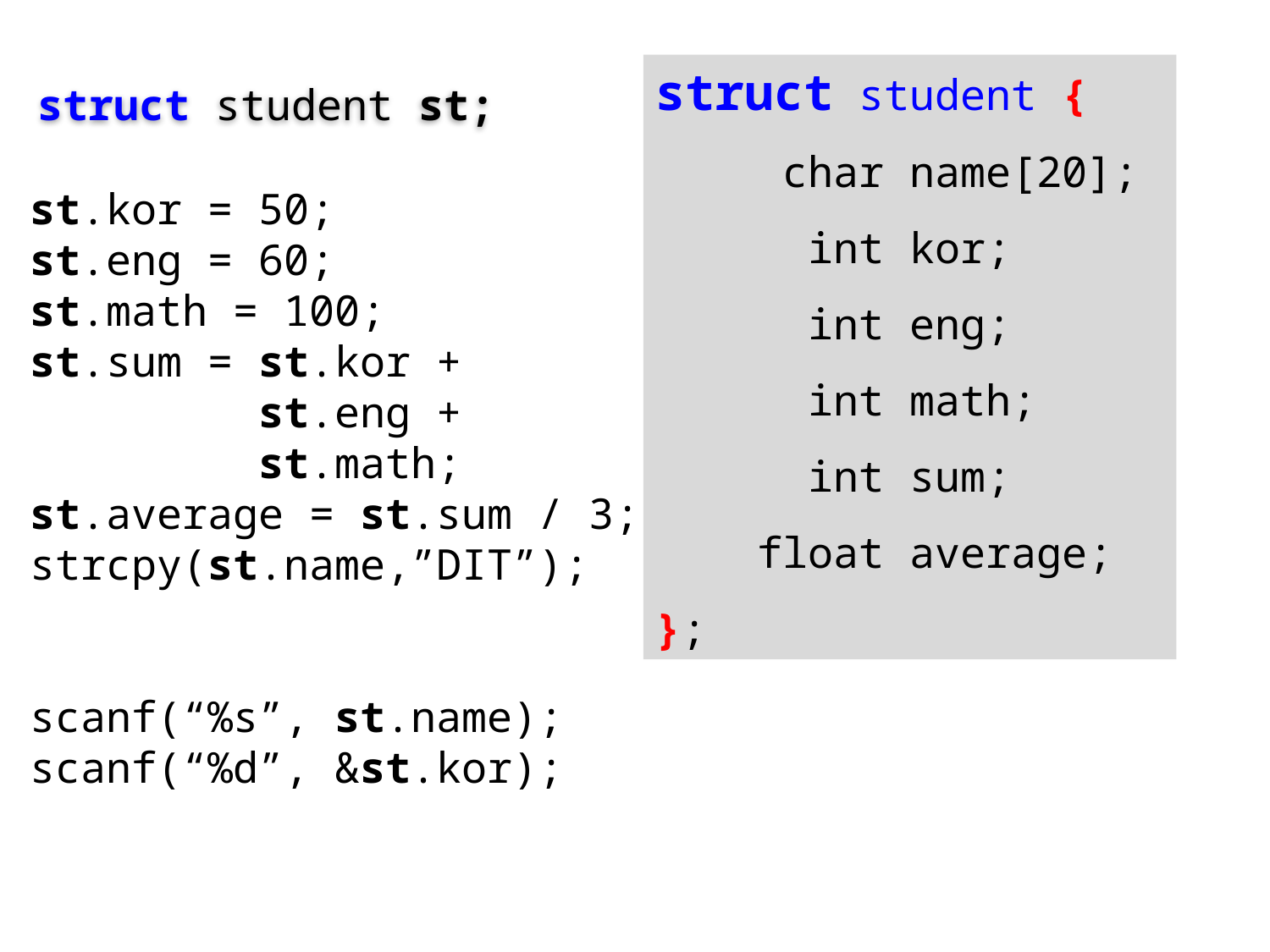

struct student st;
struct student {
	char name[20];
	 int kor;
	 int eng;
	 int math;
	 int sum;
    float average;
};
st.kor = 50;
st.eng = 60;
st.math = 100;
st.sum = st.kor +
         st.eng +
         st.math;
st.average = st.sum / 3;
strcpy(st.name,”DIT”);

scanf(“%s”, st.name);
scanf(“%d”, &st.kor);